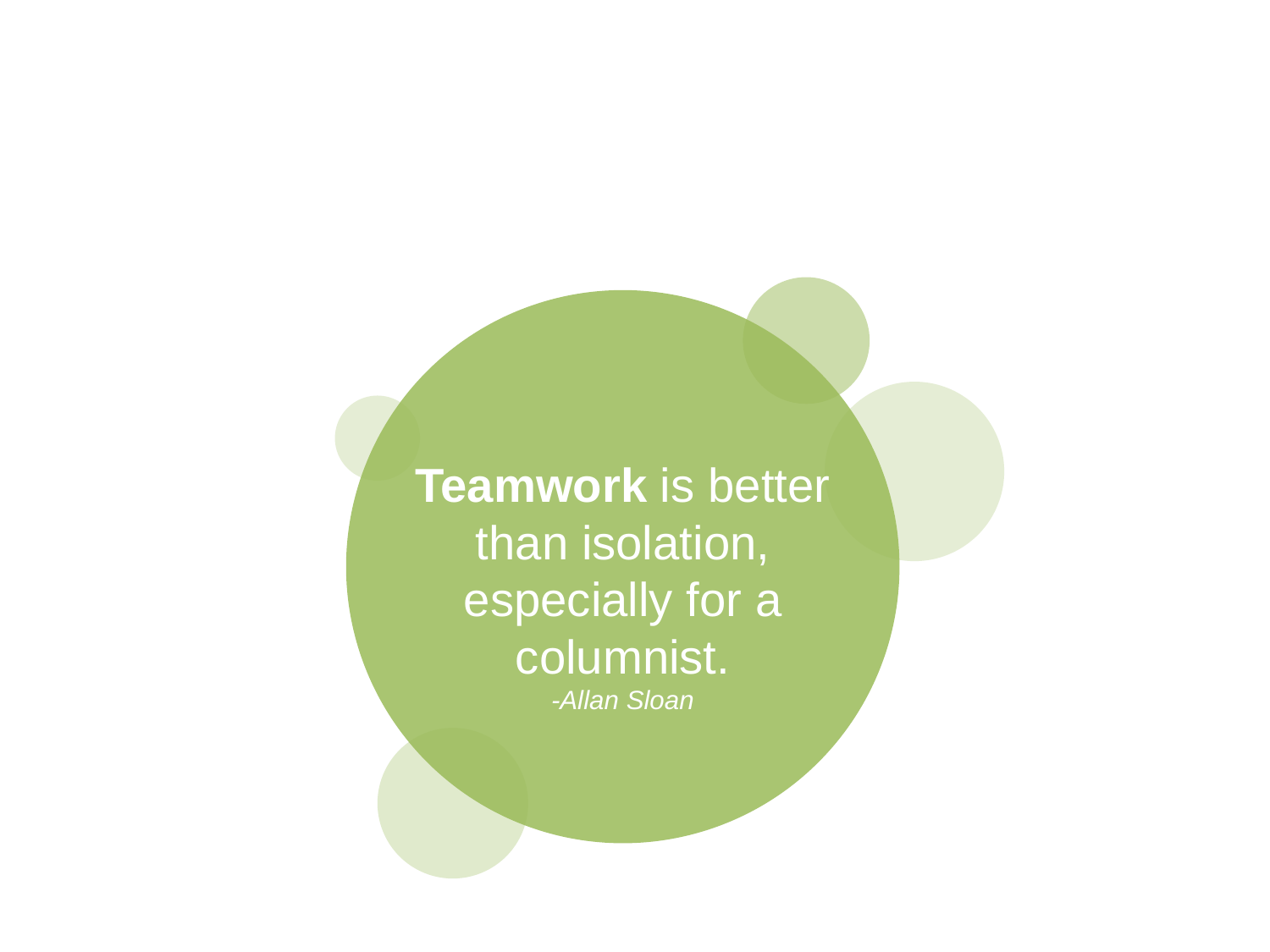

Teamwork is better than isolation, especially for a columnist.
-Allan Sloan